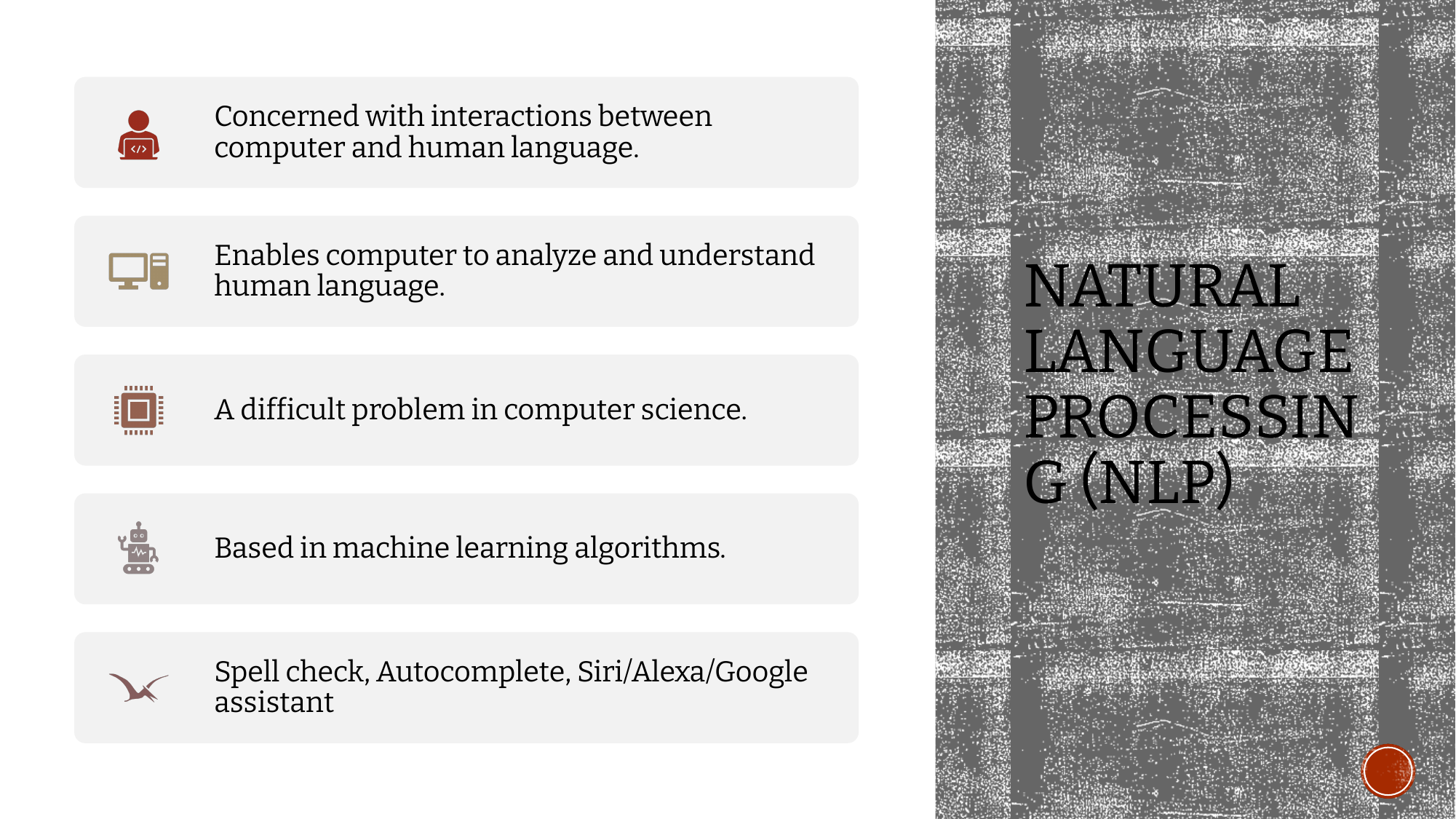

Concerned with interactions between computer and human language.
Enables computer to analyze and understand human language.
A difficult problem in computer science.
Based in machine learning algorithms.
Spell check, Autocomplete, Siri/Alexa/Google assistant
# Natural language processing (NLP)